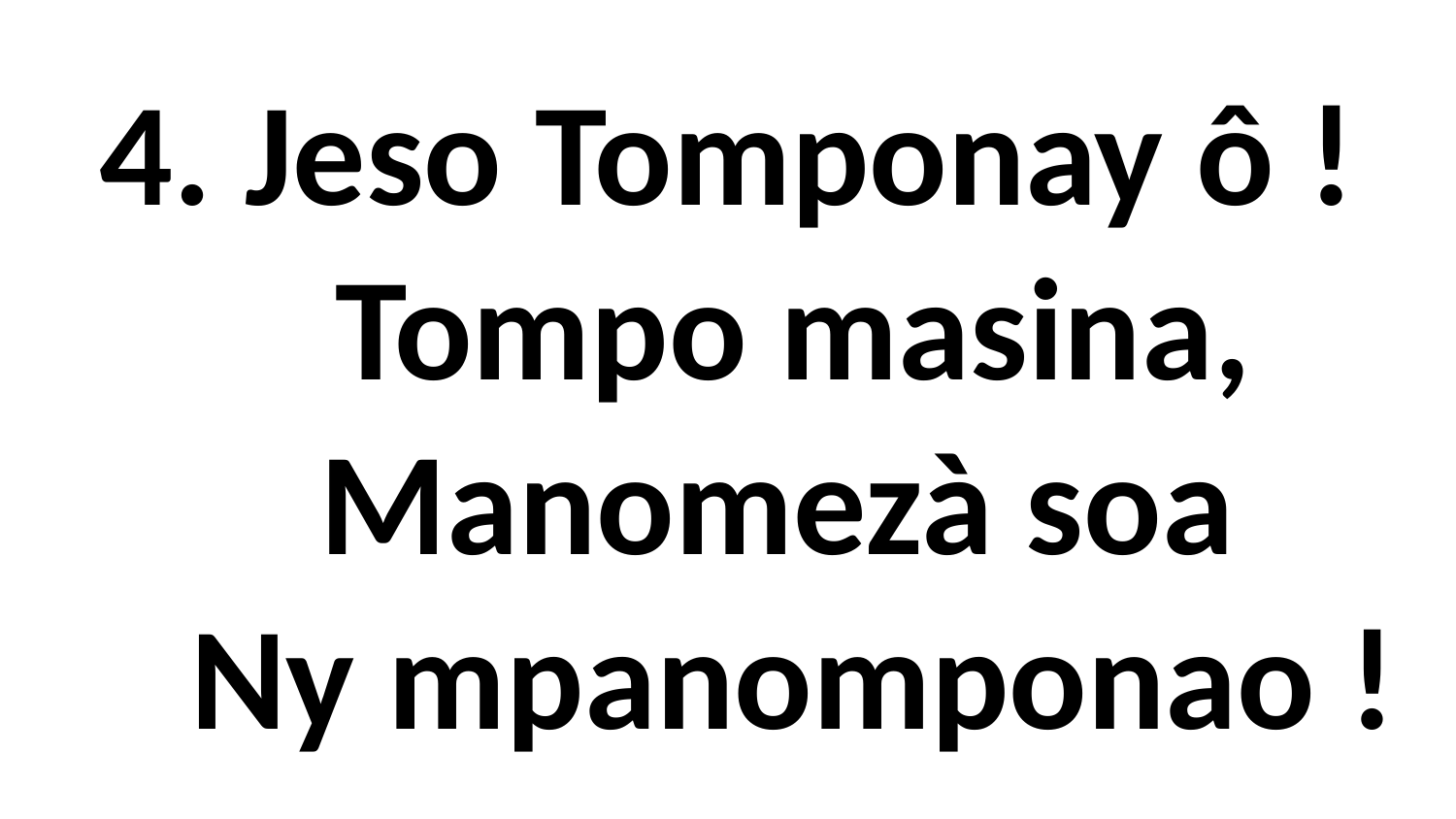

# 4. Jeso Tomponay ô ! Tompo masina, Manomezà soa Ny mpanomponao !